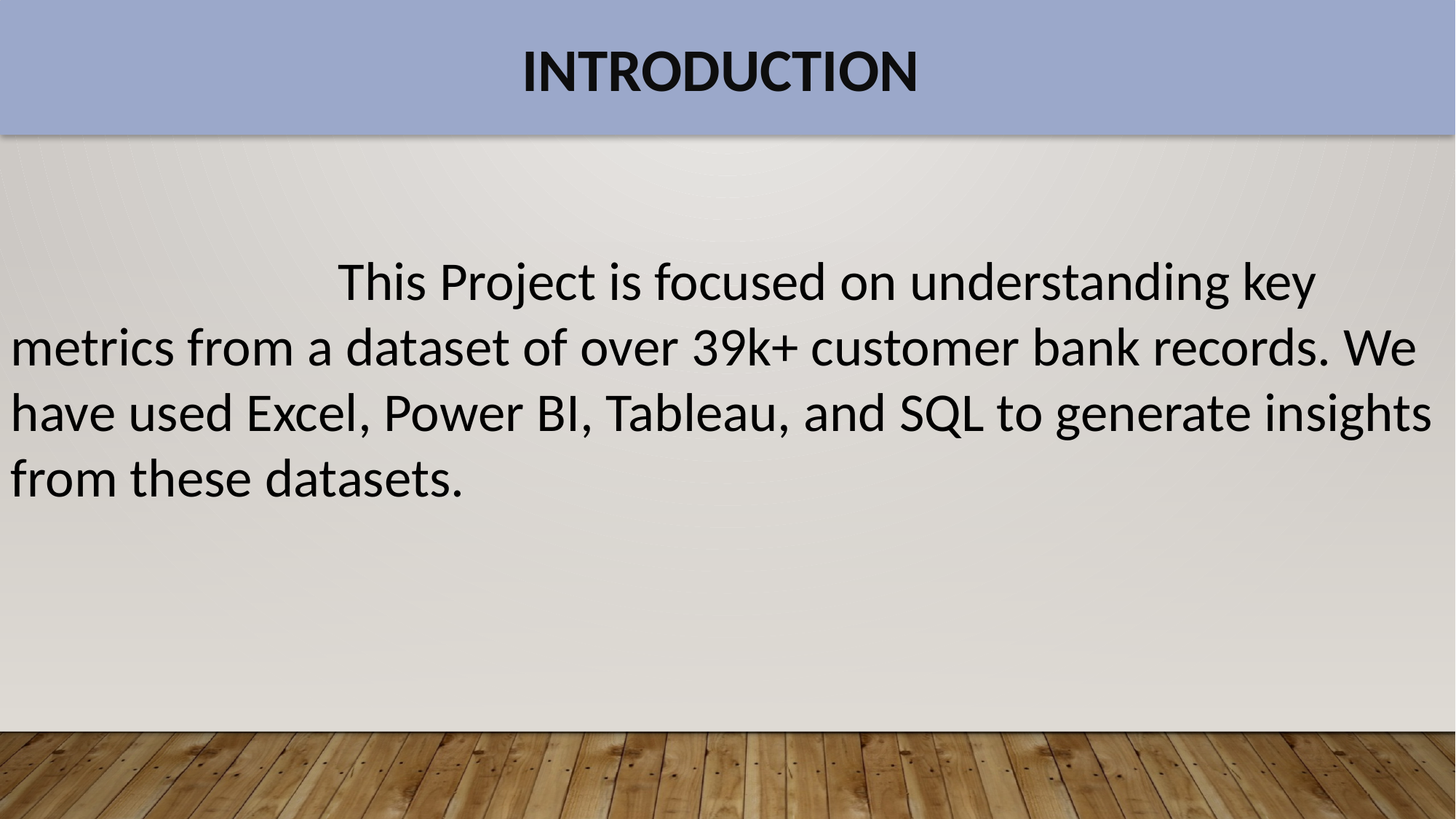

INTRODUCTION
			This Project is focused on understanding key metrics from a dataset of over 39k+ customer bank records. We have used Excel, Power BI, Tableau, and SQL to generate insights from these datasets.